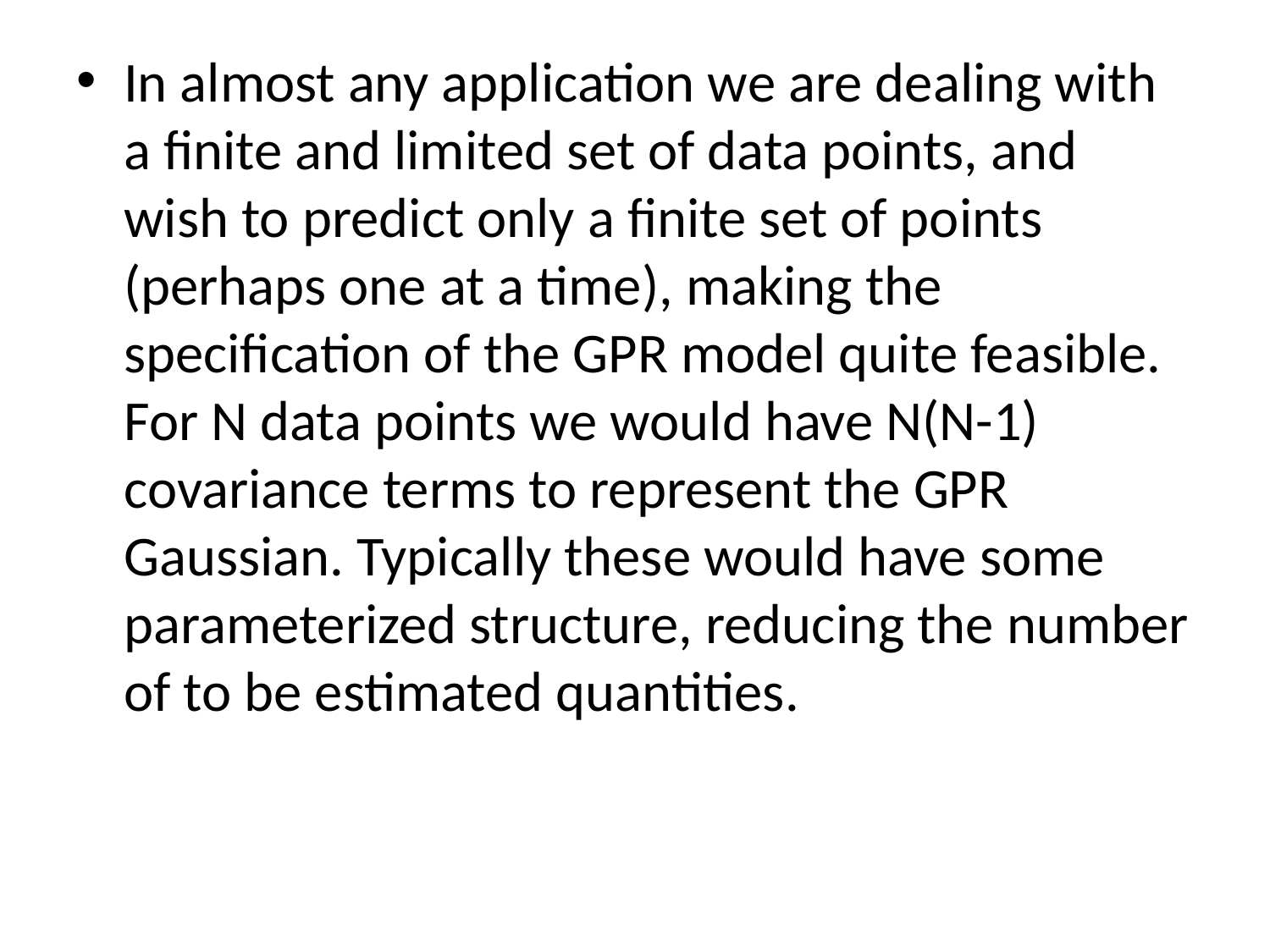

In almost any application we are dealing with a finite and limited set of data points, and wish to predict only a finite set of points (perhaps one at a time), making the specification of the GPR model quite feasible. For N data points we would have N(N-1) covariance terms to represent the GPR Gaussian. Typically these would have some parameterized structure, reducing the number of to be estimated quantities.